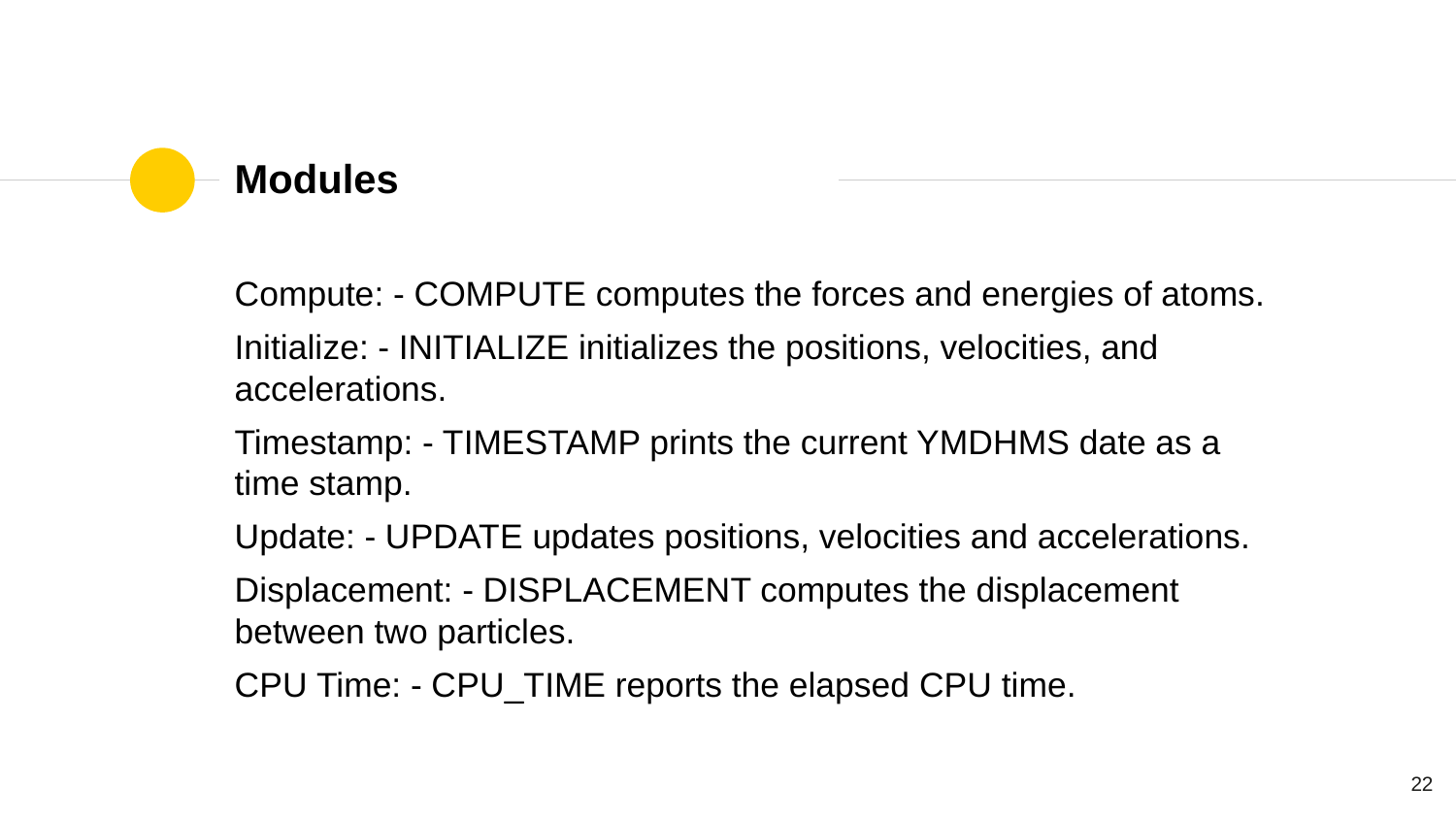

# Modules
Compute: - COMPUTE computes the forces and energies of atoms.
Initialize: - INITIALIZE initializes the positions, velocities, and accelerations.
Timestamp: - TIMESTAMP prints the current YMDHMS date as a time stamp.
Update: - UPDATE updates positions, velocities and accelerations.
Displacement: - DISPLACEMENT computes the displacement between two particles.
CPU Time: - CPU_TIME reports the elapsed CPU time.
22